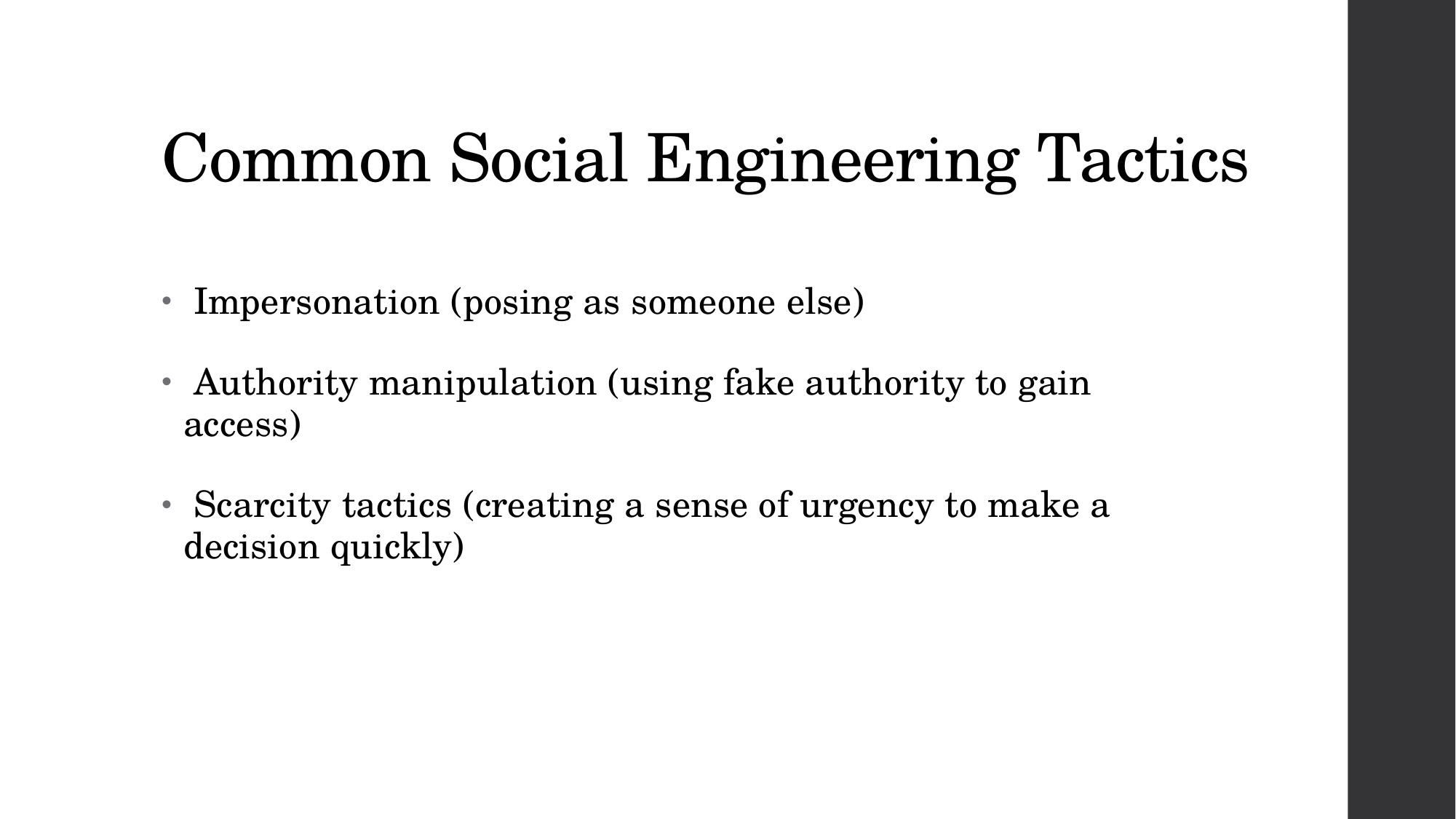

# Common Social Engineering Tactics

 Impersonation (posing as someone else)
 Authority manipulation (using fake authority to gain access)
 Scarcity tactics (creating a sense of urgency to make a decision quickly)